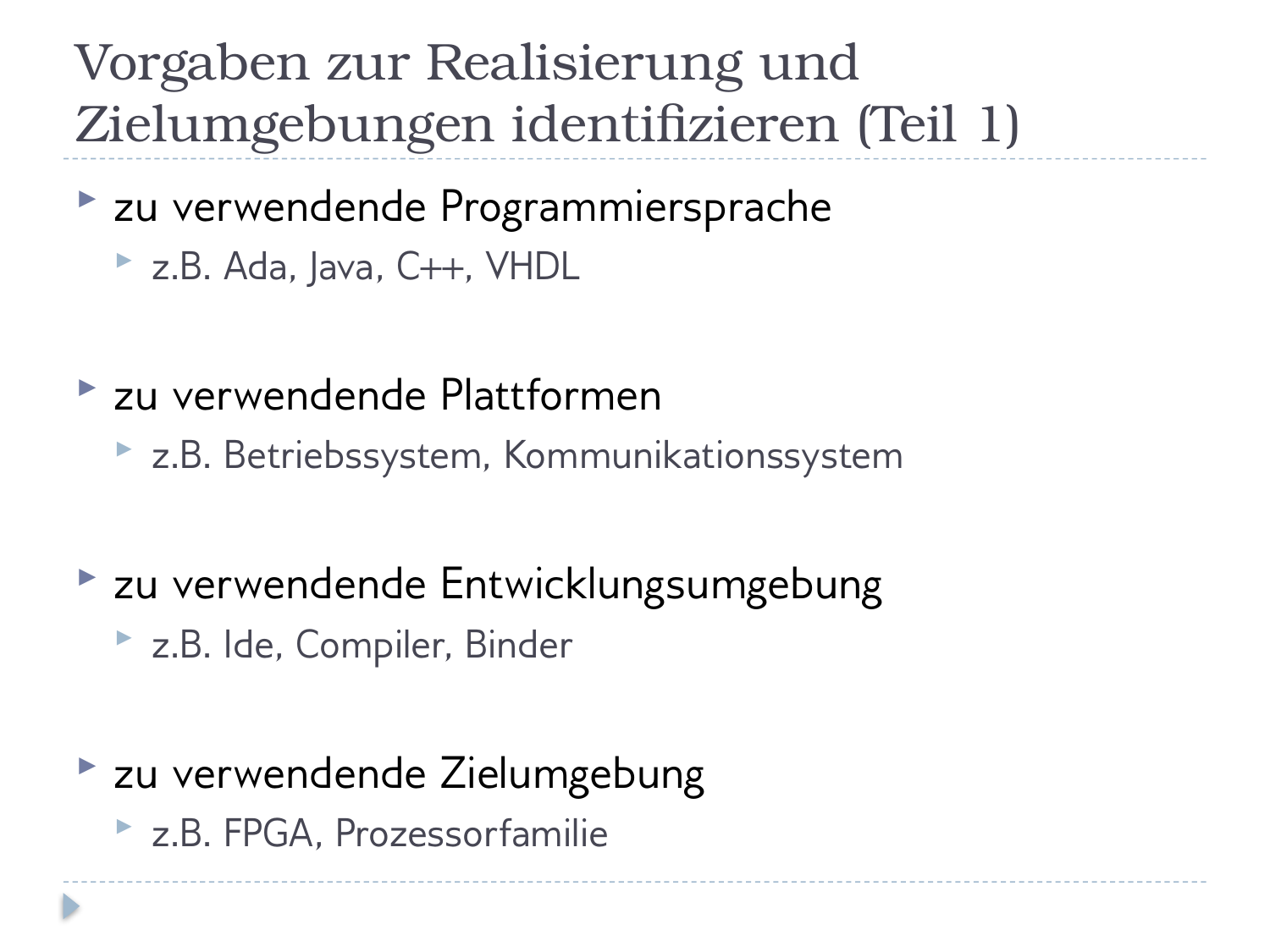

# Vorgaben zur Realisierung und Zielumgebungen identifizieren (Teil 1)
zu verwendende Programmiersprache
z.B. Ada, Java, C++, VHDL

zu verwendende Plattformen
z.B. Betriebssystem, Kommunikationssystem

zu verwendende Entwicklungsumgebung
z.B. Ide, Compiler, Binder

zu verwendende Zielumgebung
z.B. FPGA, Prozessorfamilie